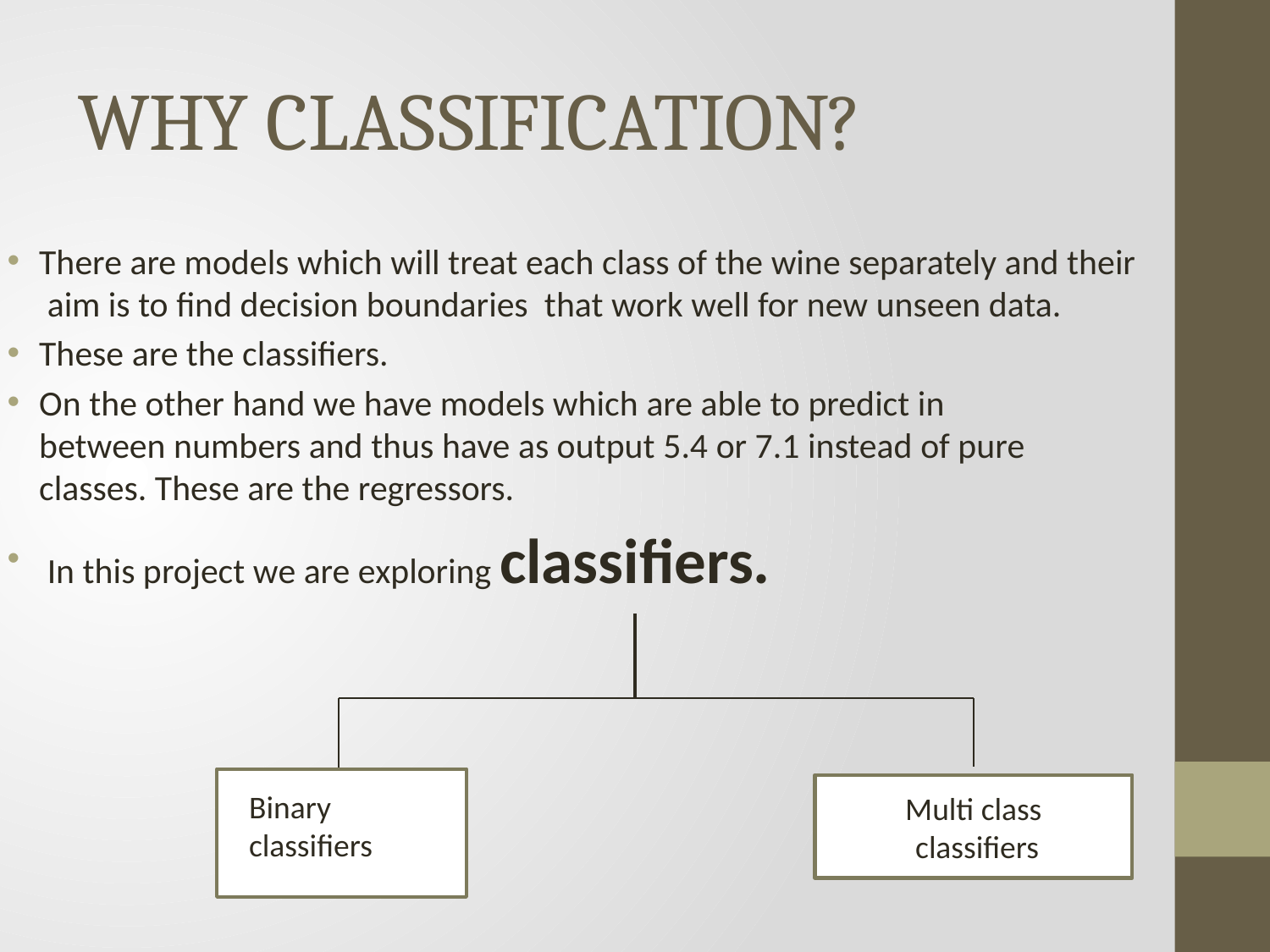

# WHY CLASSIFICATION?
There are models which will treat each class of the wine separately and their aim is to find decision boundaries  that work well for new unseen data.
These are the classifiers.
On the other hand we have models which are able to predict in between numbers and thus have as output 5.4 or 7.1 instead of pure classes. These are the regressors.
 In this project we are exploring classifiers.

Multi class
 classifiers
Binary classifiers